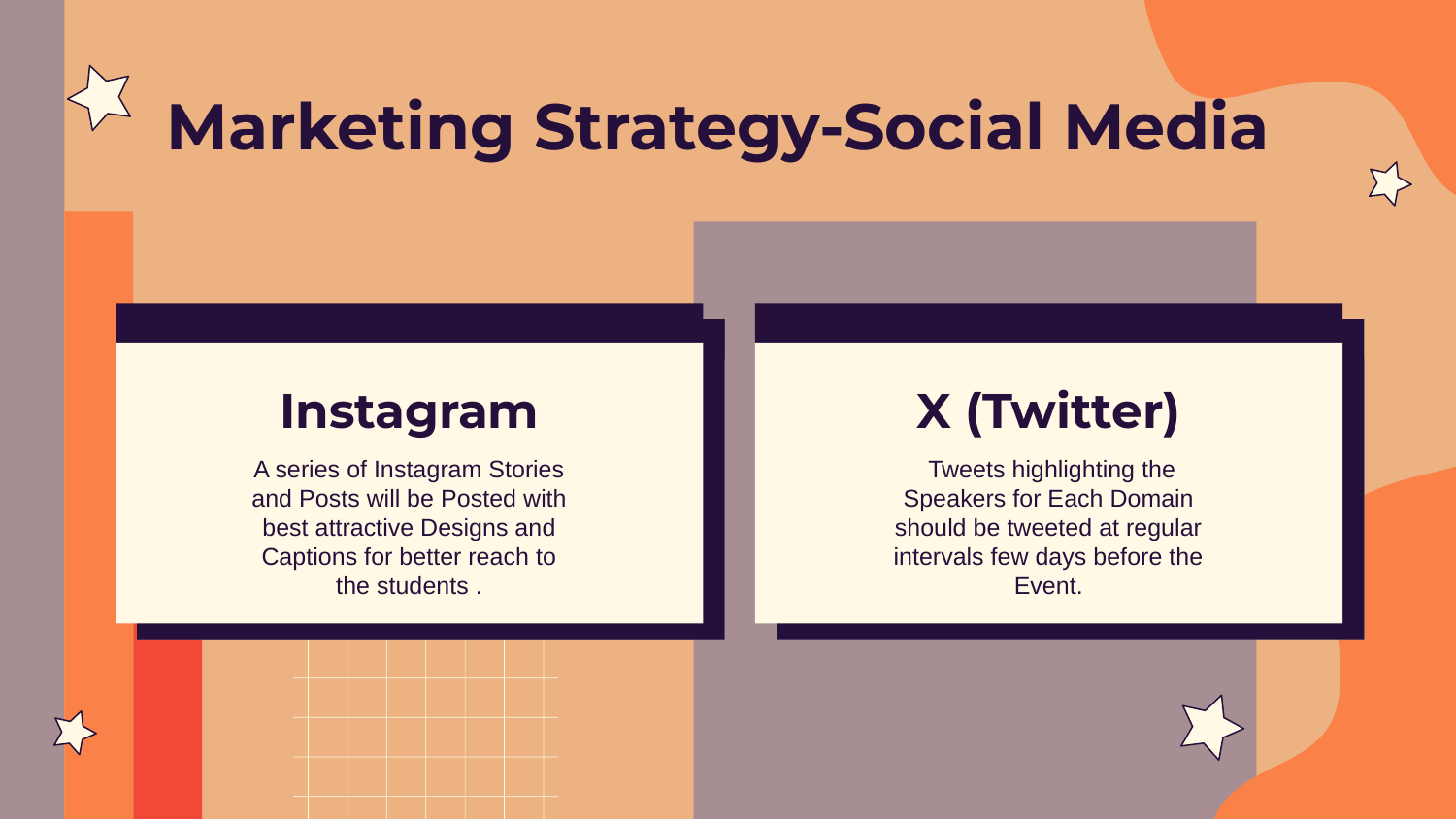

# Marketing Strategy-Social Media

Instagram
X (Twitter)
A series of Instagram Stories and Posts will be Posted with best attractive Designs and Captions for better reach to the students .
 Tweets highlighting the Speakers for Each Domain should be tweeted at regular intervals few days before the Event.